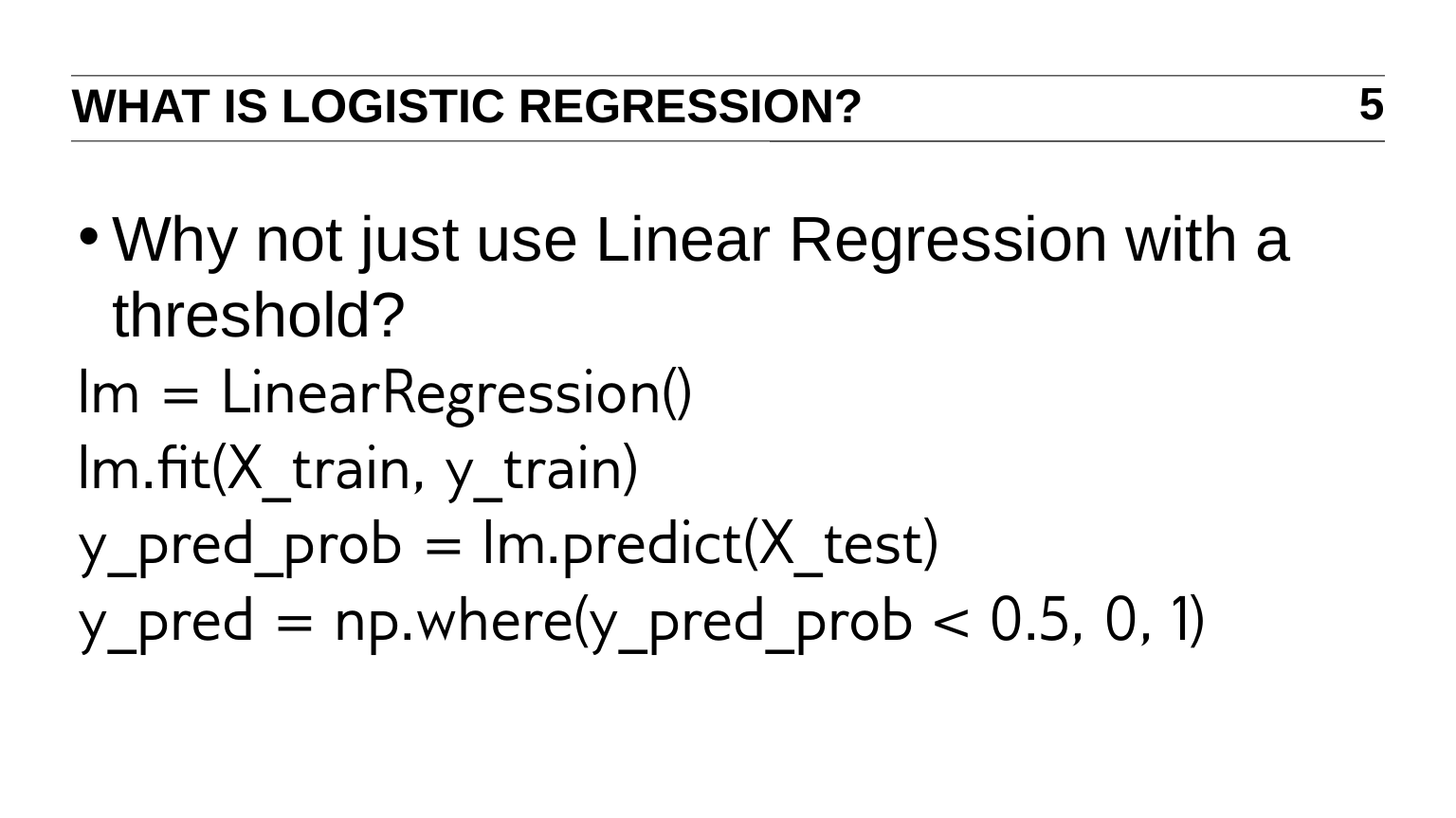

What is Logistic regression?
5
Why not just use Linear Regression with a threshold?
lm = LinearRegression()
lm.fit(X_train, y_train)
y_pred_prob = lm.predict(X_test)
y_pred = np.where(y_pred_prob < 0.5, 0, 1)